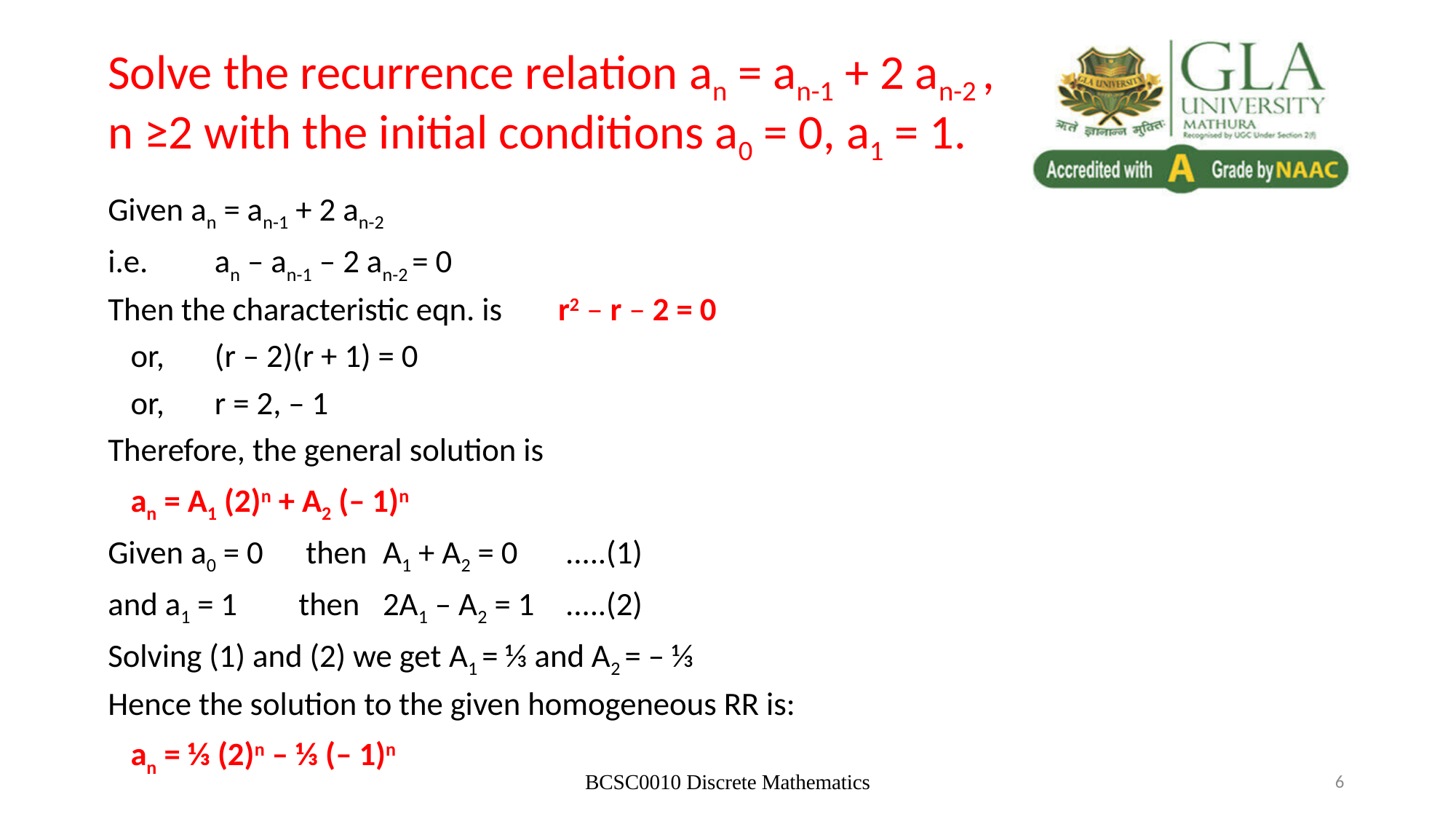

# Solve the recurrence relation an = an-1 + 2 an-2 , n ≥2 with the initial conditions a0 = 0, a1 = 1.
Given an = an-1 + 2 an-2
i.e. 	an – an-1 – 2 an-2 = 0
Then the characteristic eqn. is 	 r2 – r – 2 = 0
	or, 	(r – 2)(r + 1) = 0
	or,	r = 2, – 1
Therefore, the general solution is
		an = A1 (2)n + A2 (– 1)n
Given a0 = 0 	 then	A1 + A2 = 0	  .....(1)
and a1 = 1	then	2A1 – A2 = 1	  .....(2)
Solving (1) and (2) we get A1 = ⅓ and A2 = – ⅓
Hence the solution to the given homogeneous RR is:
		an = ⅓ (2)n – ⅓ (– 1)n
BCSC0010 Discrete Mathematics
6